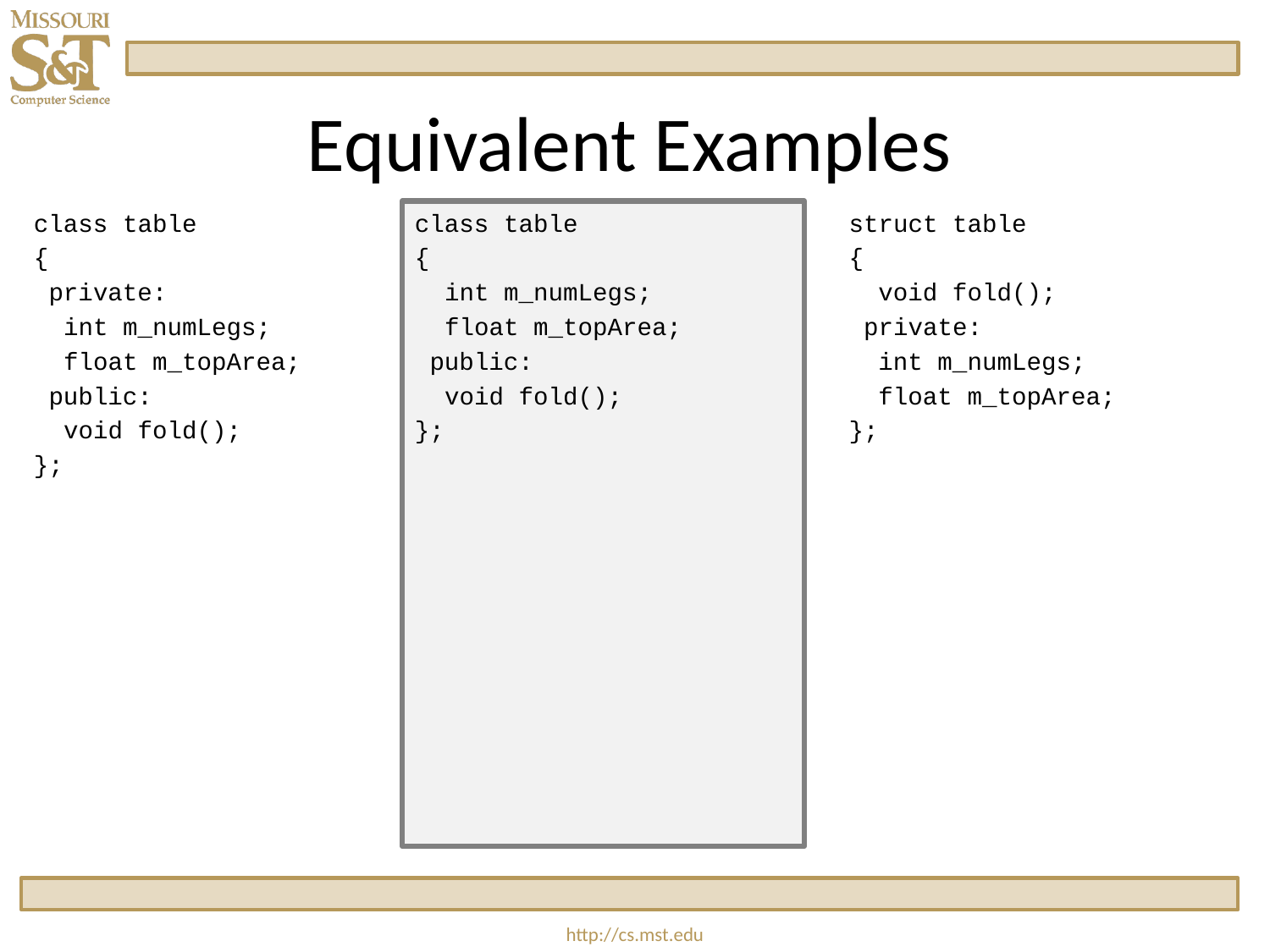

# Equivalent Examples
class table
{
 private:
  int m_numLegs;
  float m_topArea;
 public:
  void fold();
};

class table
{
  int m_numLegs;
  float m_topArea;
 public:
  void fold();
};

struct table
{
  void fold();
 private:
  int m_numLegs;
  float m_topArea;
};